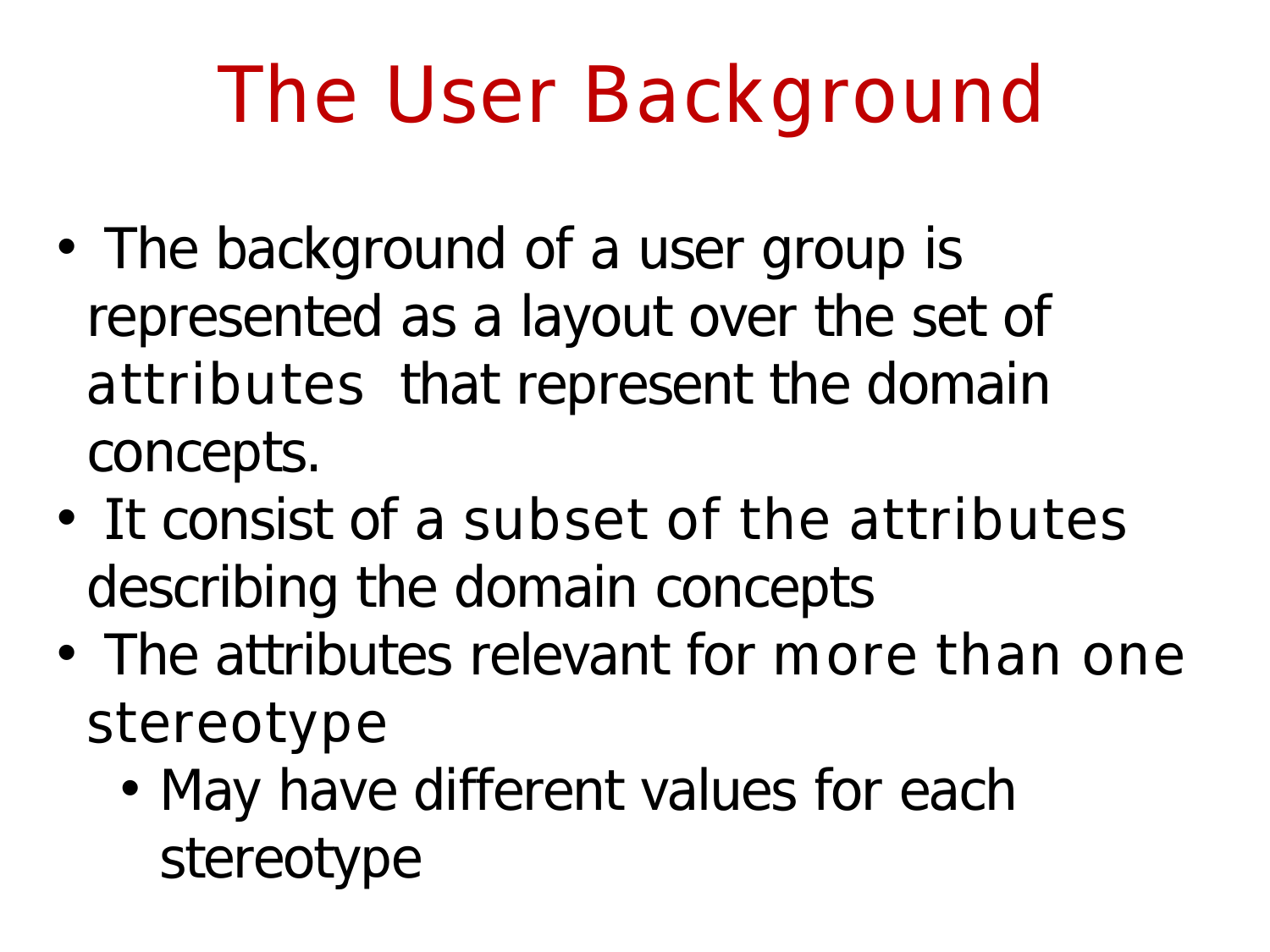

The User Background

 The background of a user group is represented as a layout over the set of attributes  that represent the domain concepts.
 It consist of a subset of the attributes describing the domain concepts
 The attributes relevant for more than one stereotype
May have different values for each stereotype